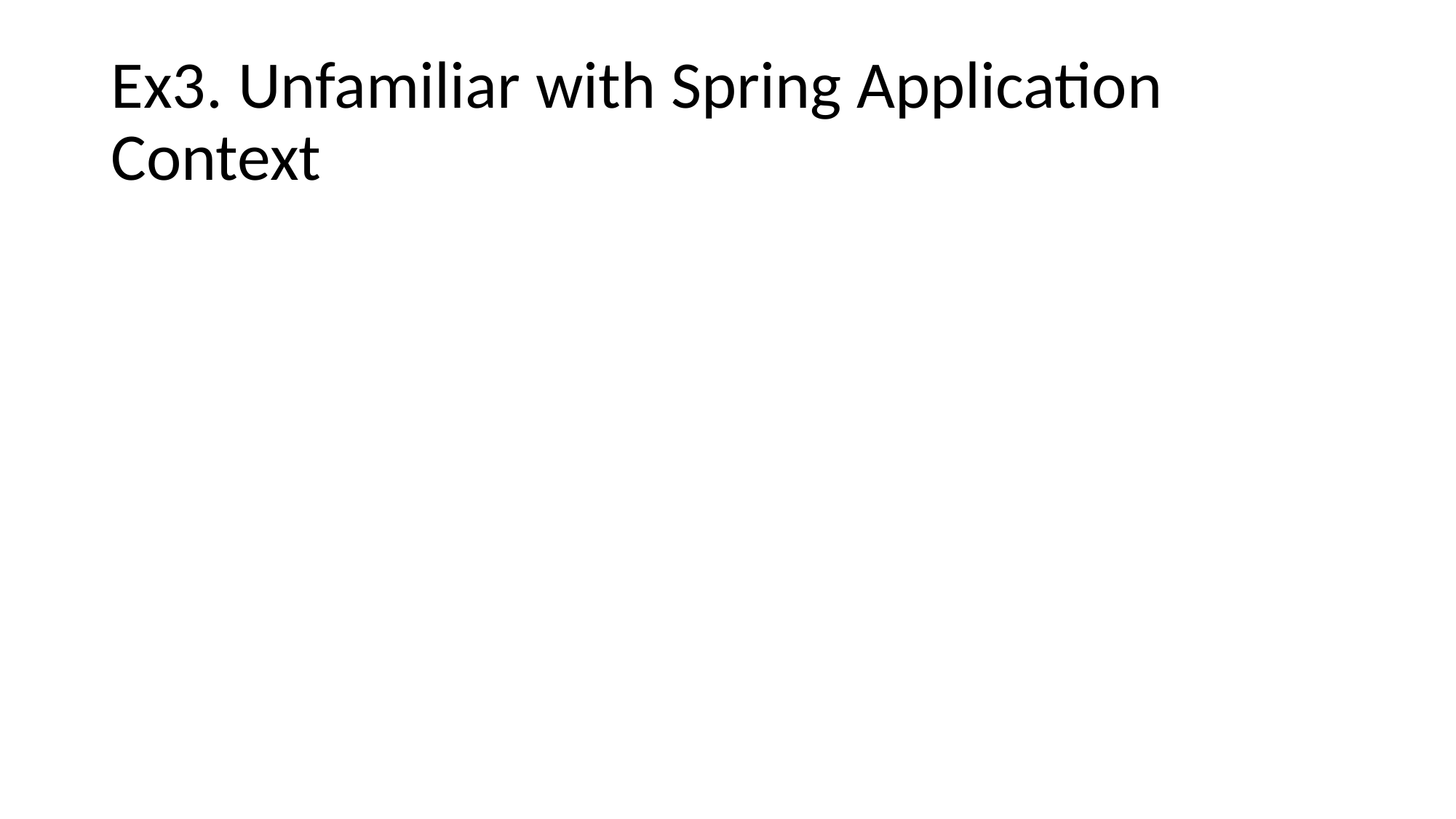

# Ex3. Unfamiliar with Spring Application Context